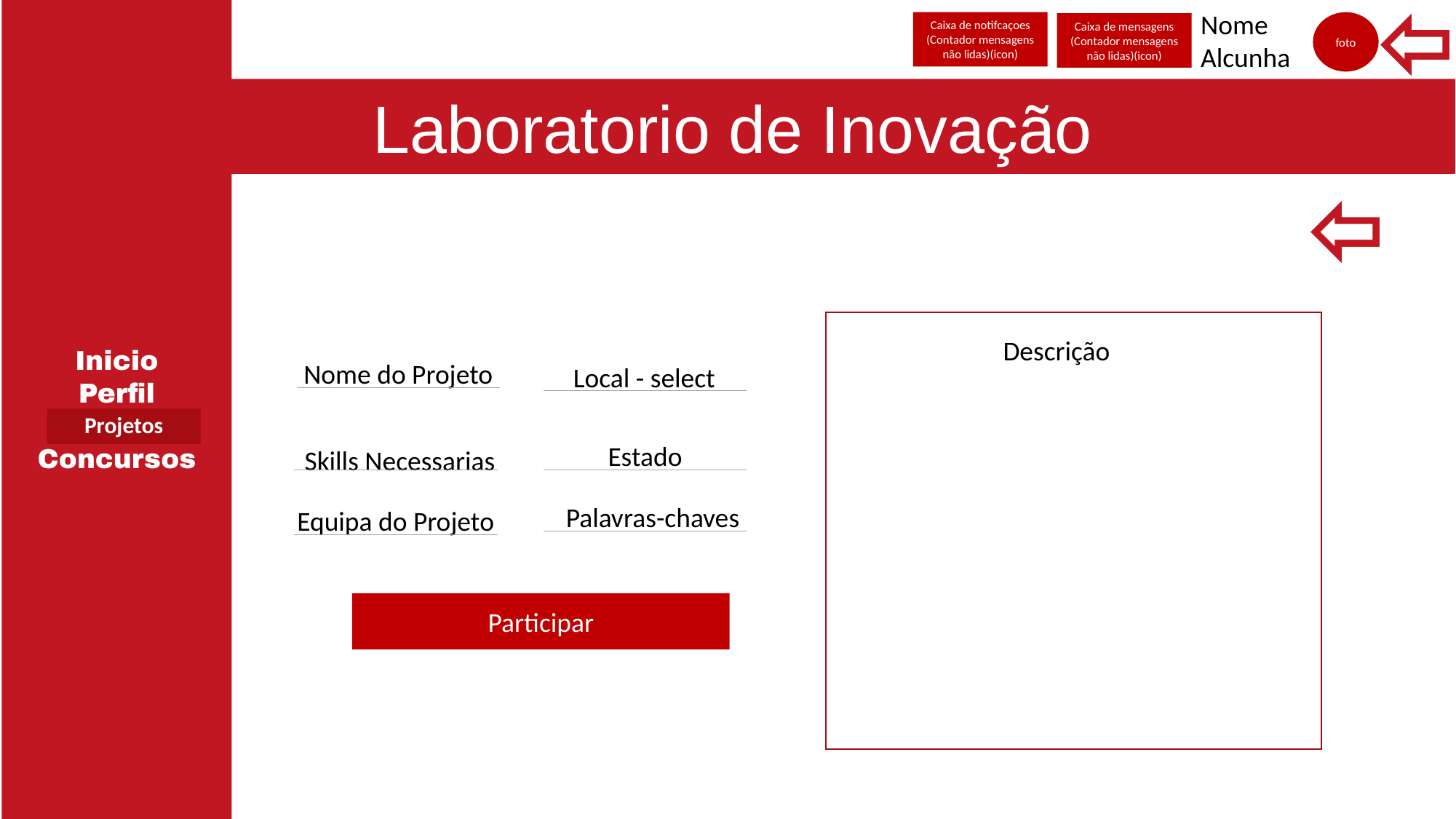

Inicio
Perfil

Concursos
Nome
Alcunha
Caixa de notifcaçoes
(Contador mensagens não lidas)(icon)
foto
Caixa de mensagens
(Contador mensagens não lidas)(icon)

Laboratorio de Inovação

Descrição
Nome do Projeto
Local - select
Projetos
Estado
Skills Necessarias
Palavras-chaves
Equipa do Projeto
Participar